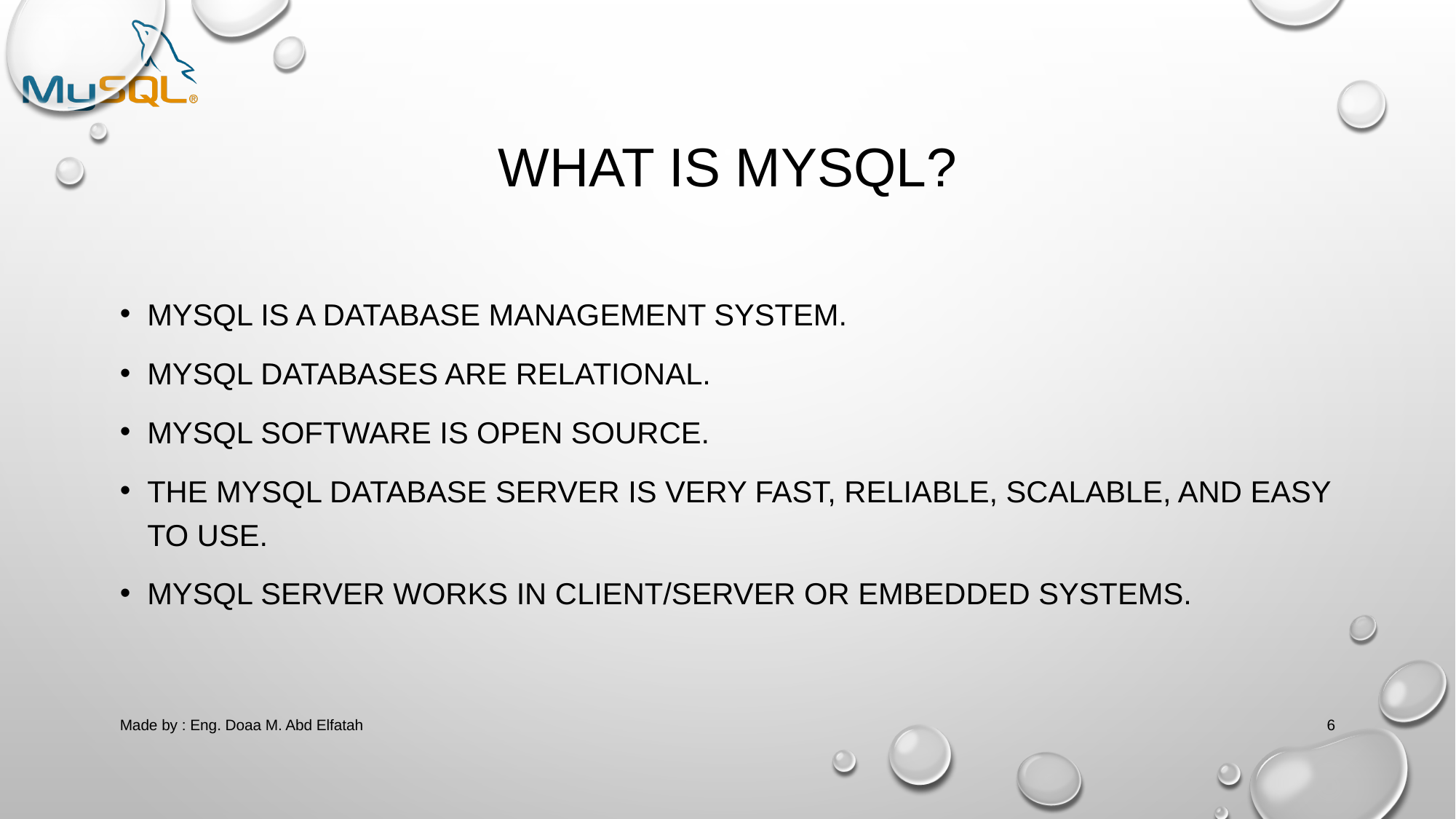

# What is MYSQL?
MySQL is a database management system.
MySQL databases are relational.
MySQL software is Open Source.
The MySQL Database Server is very fast, reliable, scalable, and easy to use.
MySQL Server works in client/server or embedded systems.
Made by : Eng. Doaa M. Abd Elfatah
6